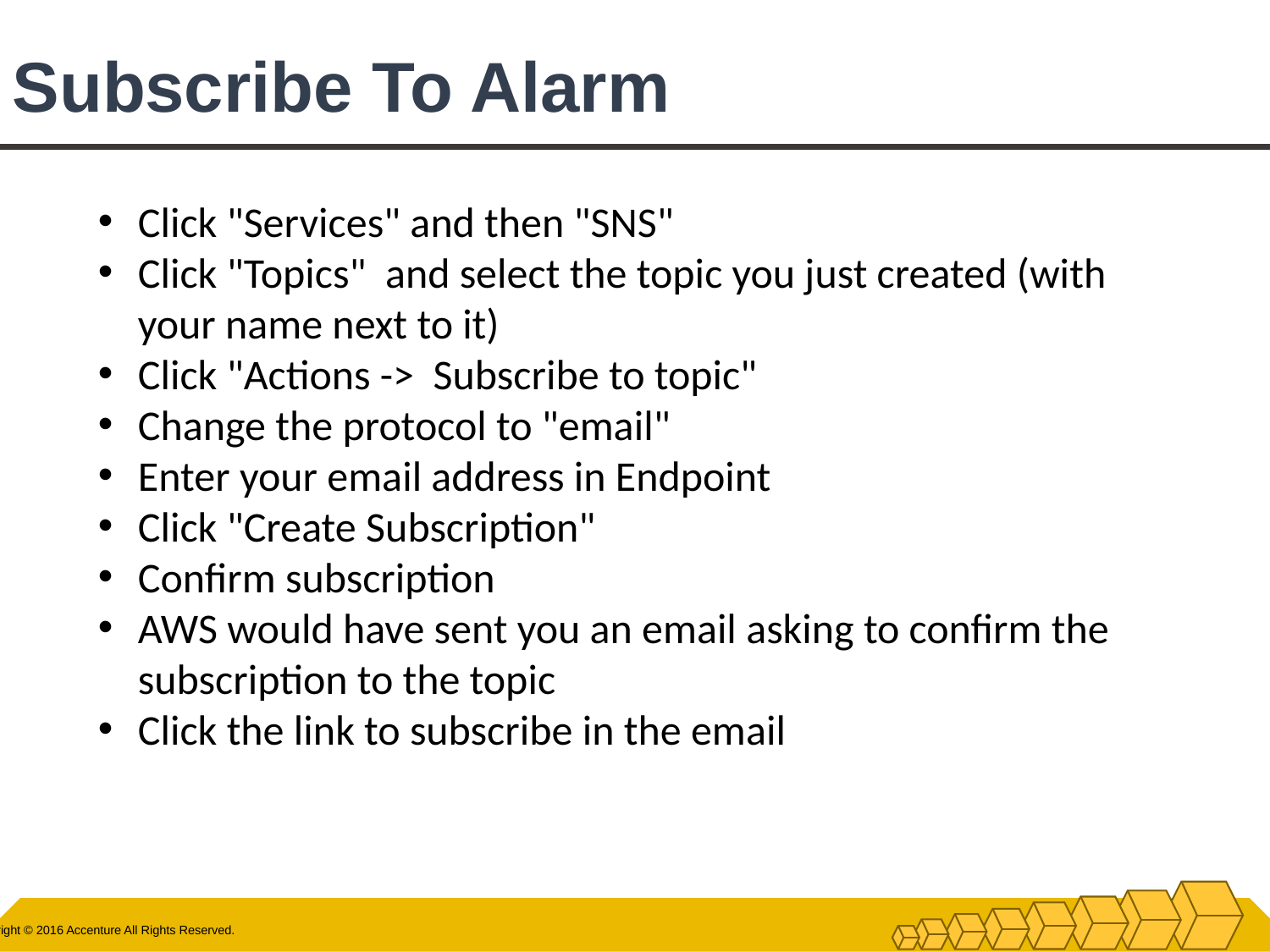

# Subscribe To Alarm
Click "Services" and then "SNS"
Click "Topics"  and select the topic you just created (with your name next to it)
Click "Actions ->  Subscribe to topic"
Change the protocol to "email"
Enter your email address in Endpoint
Click "Create Subscription"
Confirm subscription
AWS would have sent you an email asking to confirm the subscription to the topic
Click the link to subscribe in the email